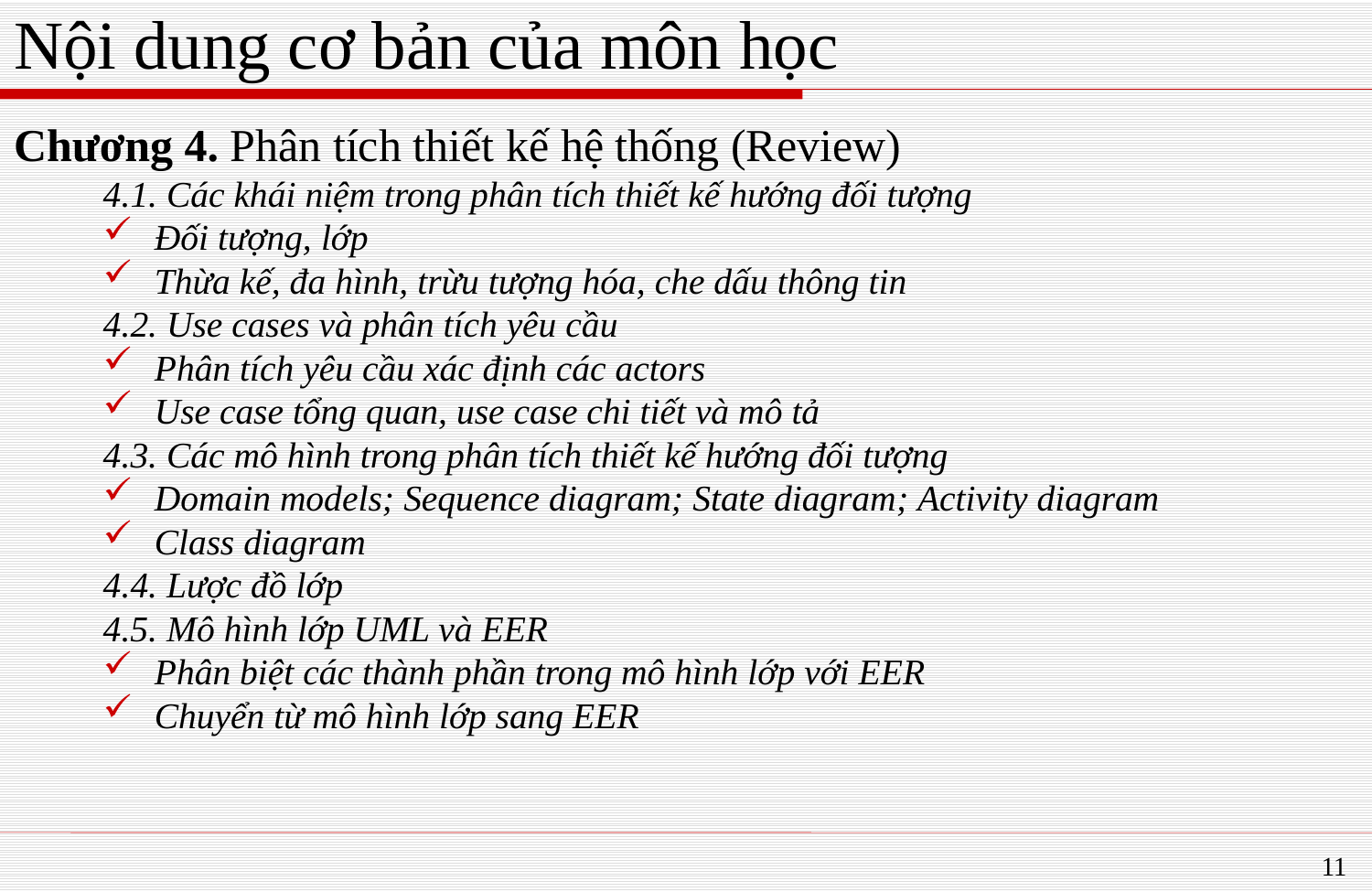

# Nội dung cơ bản của môn học
Chương 4. Phân tích thiết kế hệ thống (Review)
4.1. Các khái niệm trong phân tích thiết kế hướng đối tượng
Đối tượng, lớp
Thừa kế, đa hình, trừu tượng hóa, che dấu thông tin
4.2. Use cases và phân tích yêu cầu
Phân tích yêu cầu xác định các actors
Use case tổng quan, use case chi tiết và mô tả
4.3. Các mô hình trong phân tích thiết kế hướng đối tượng
Domain models; Sequence diagram; State diagram; Activity diagram
Class diagram
4.4. Lược đồ lớp
4.5. Mô hình lớp UML và EER
Phân biệt các thành phần trong mô hình lớp với EER
Chuyển từ mô hình lớp sang EER

11